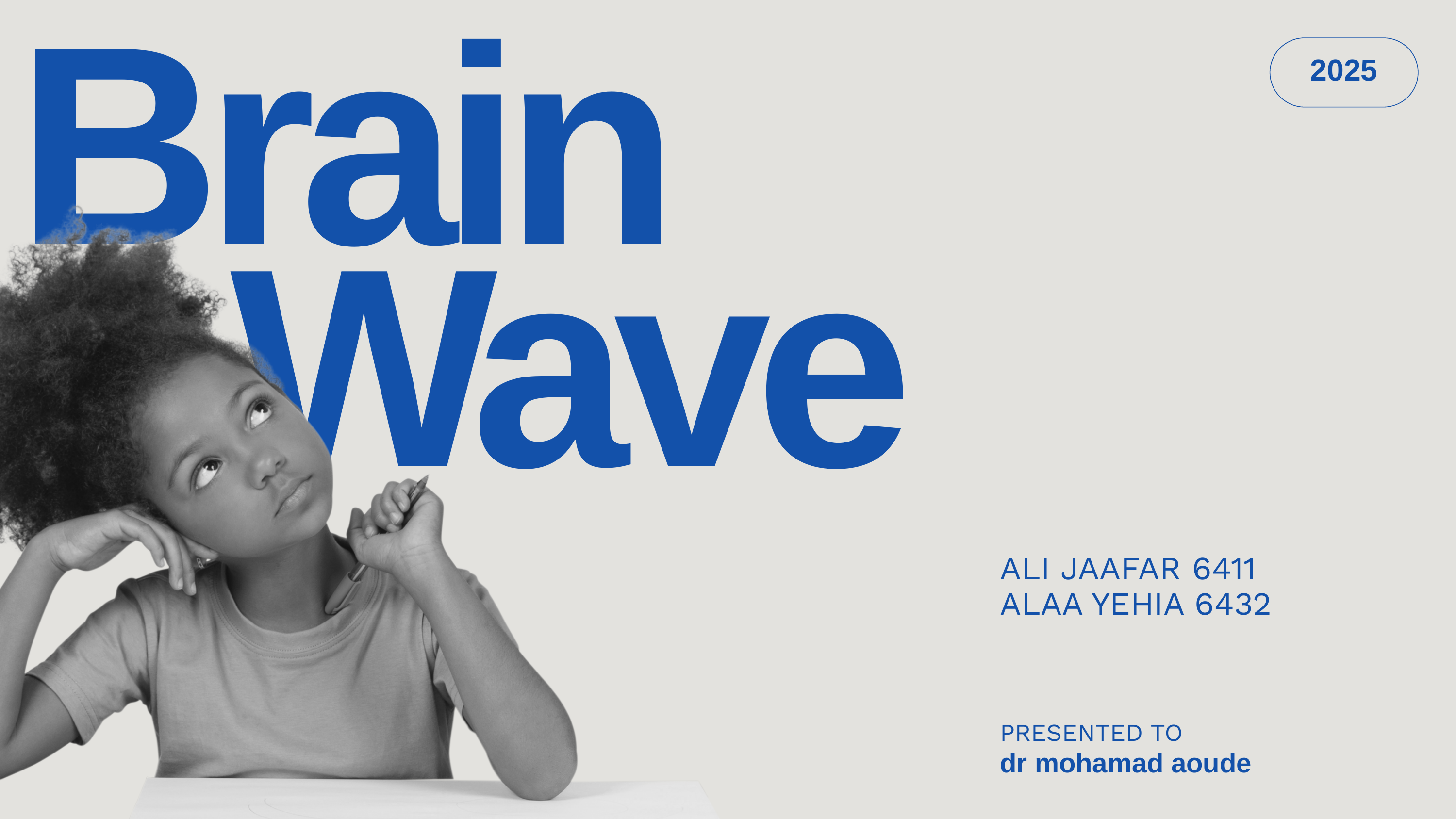

Brain
2025

Wave
ALI JAAFAR 6411
ALAA YEHIA 6432
PRESENTED TO
dr mohamad aoude